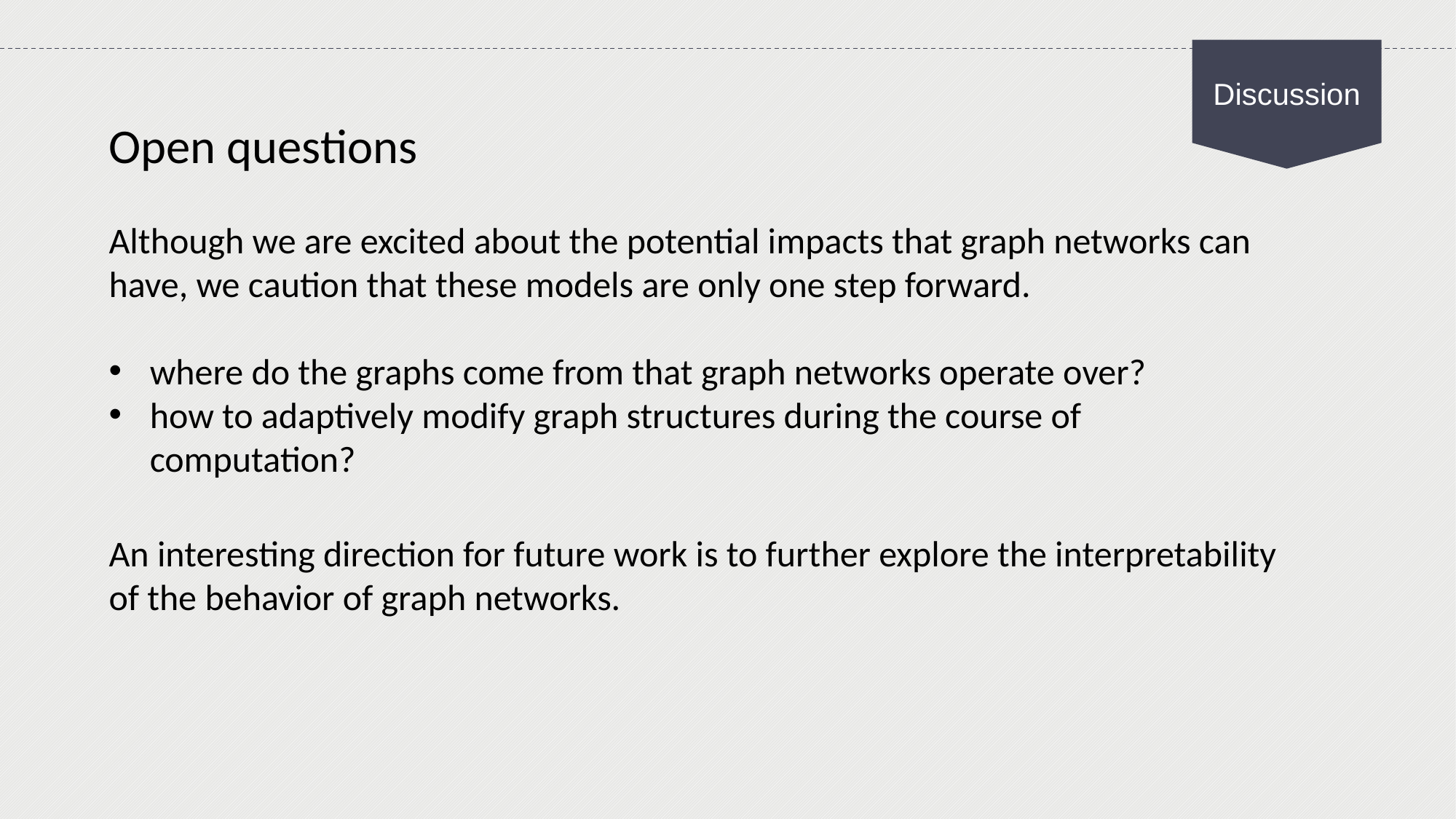

Discussion
Open questions
Although we are excited about the potential impacts that graph networks can have, we caution that these models are only one step forward.

where do the graphs come from that graph networks operate over?
how to adaptively modify graph structures during the course of computation?

An interesting direction for future work is to further explore the interpretability of the behavior of graph networks.